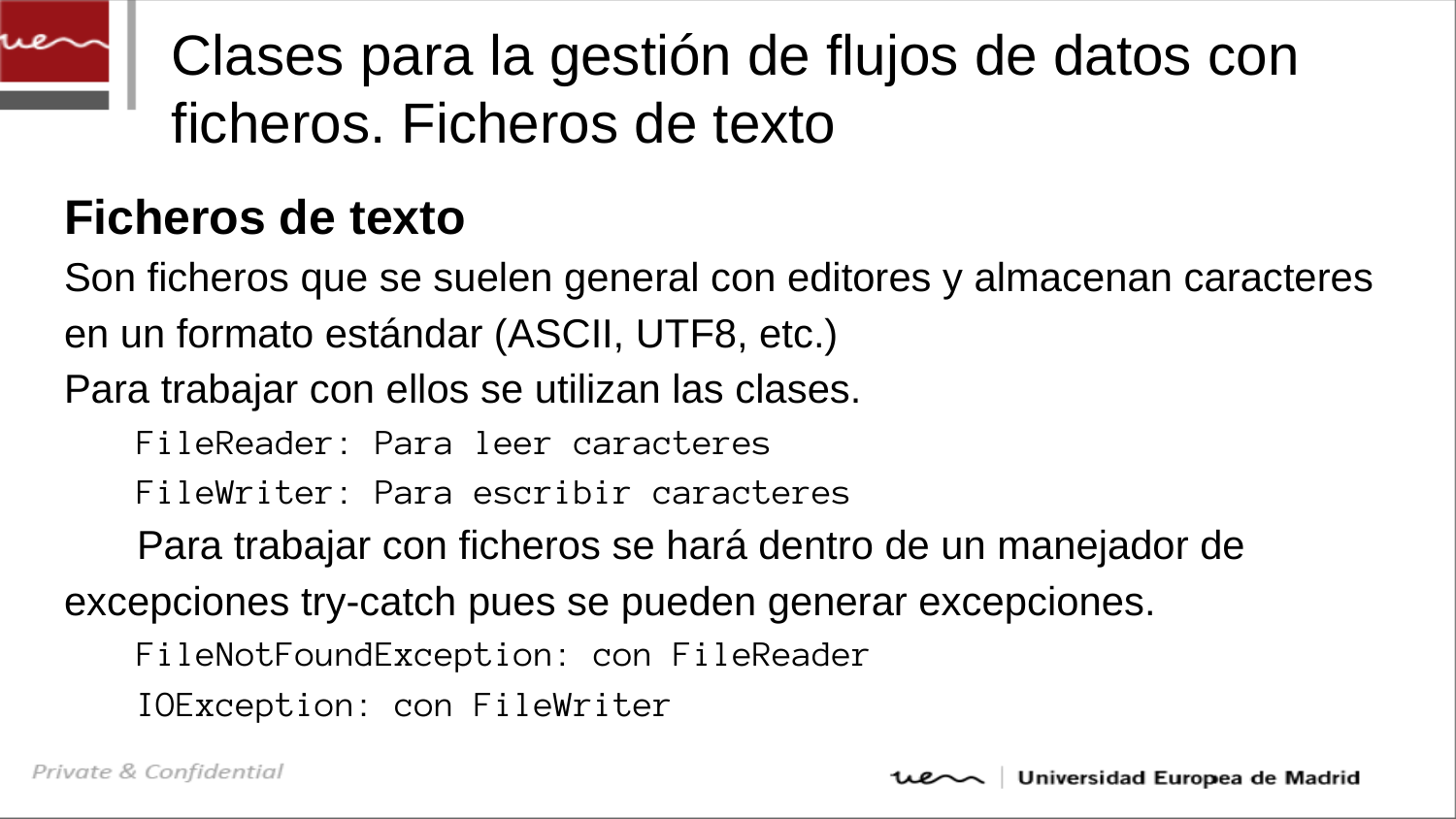

# Clases para la gestión de flujos de datos con ficheros. Ficheros de texto
Ficheros de texto
Son ficheros que se suelen general con editores y almacenan caracteres en un formato estándar (ASCII, UTF8, etc.)
Para trabajar con ellos se utilizan las clases.
FileReader: Para leer caracteres
FileWriter: Para escribir caracteres
Para trabajar con ficheros se hará dentro de un manejador de excepciones try-catch pues se pueden generar excepciones.
FileNotFoundException: con FileReader
IOException: con FileWriter